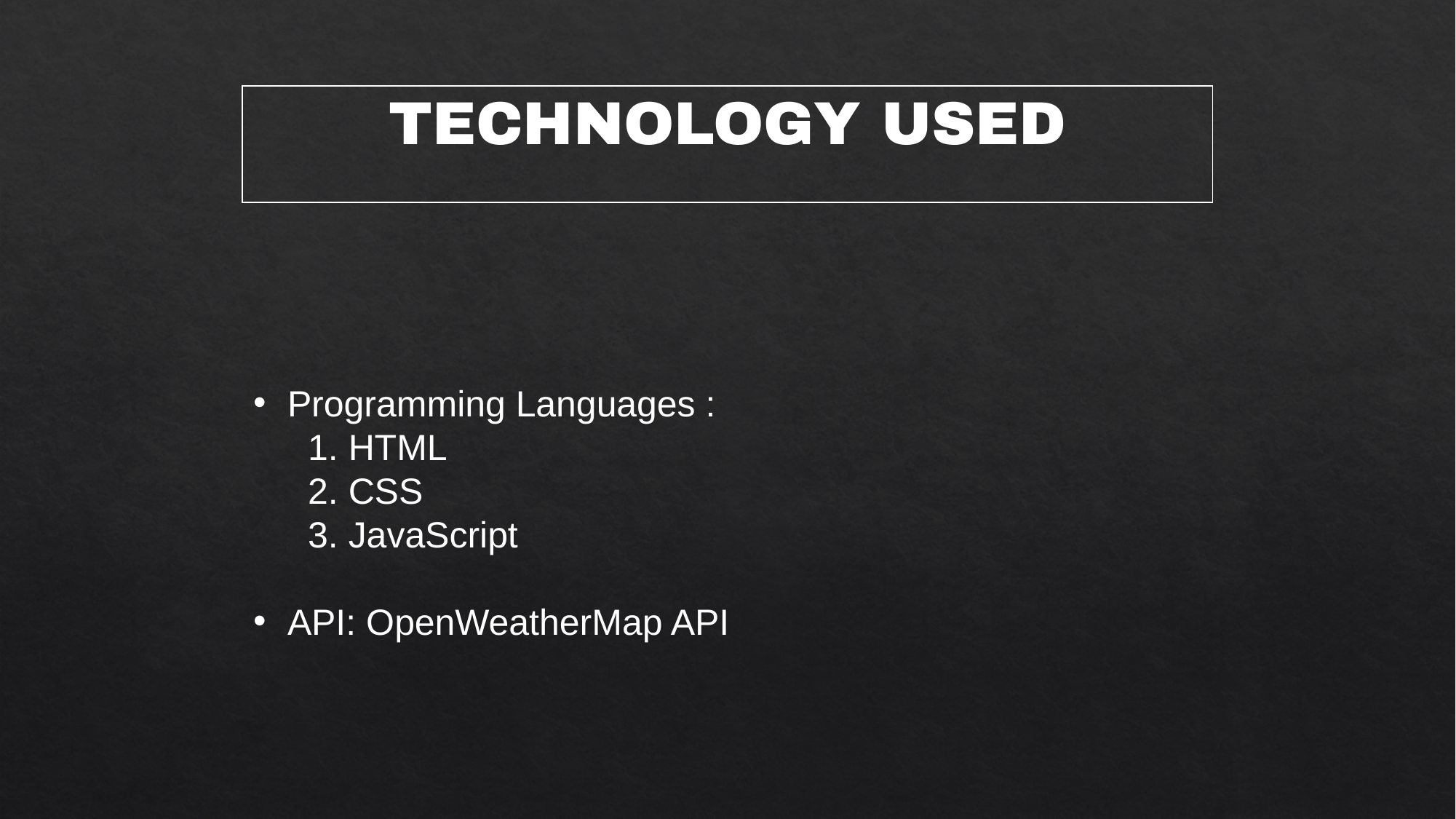

| TECHNOLOGY USED |
| --- |

Programming Languages :
1. HTML
2. CSS
3. JavaScript

API: OpenWeatherMap API